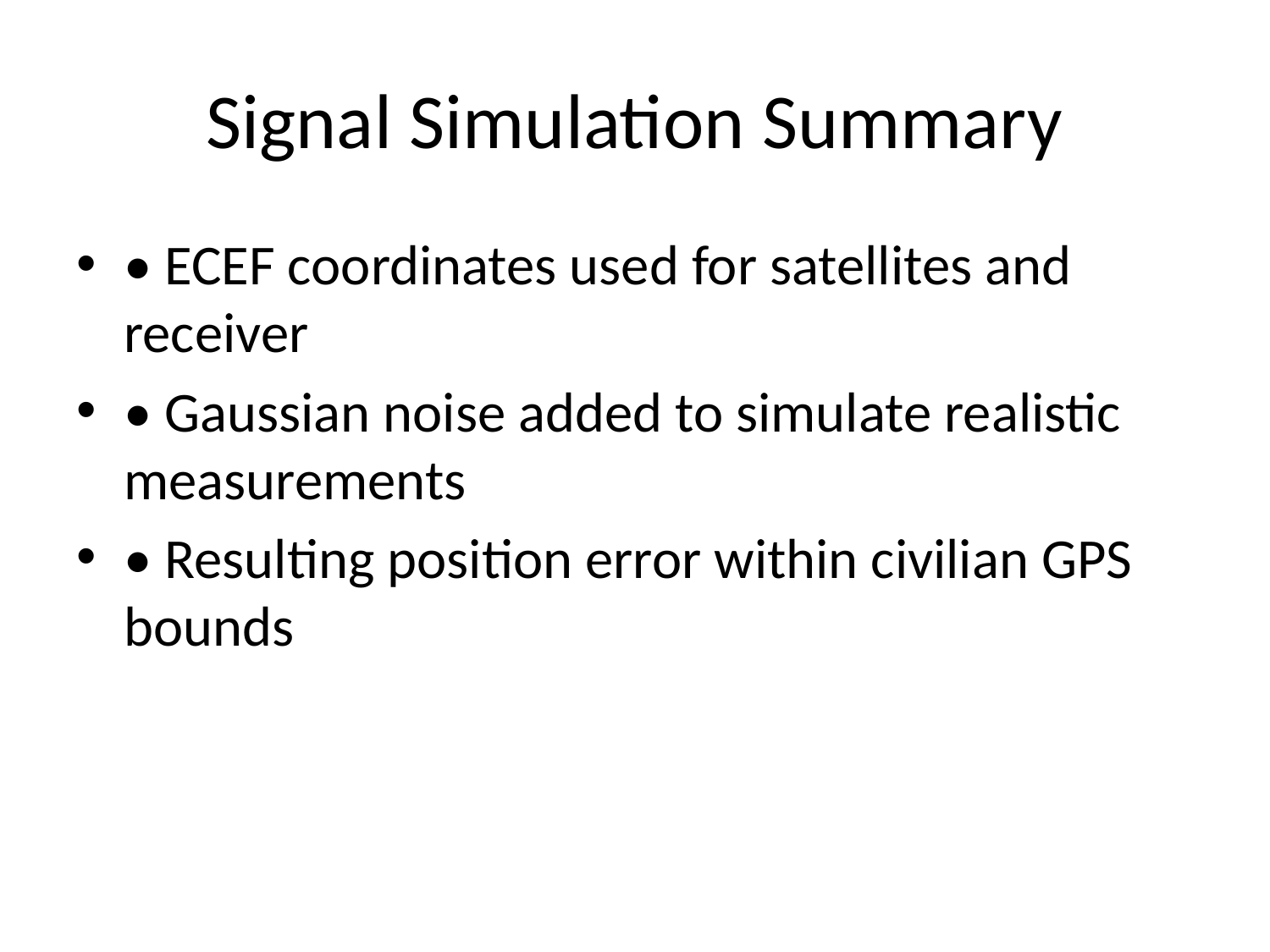

# Signal Simulation Summary
• ECEF coordinates used for satellites and receiver
• Gaussian noise added to simulate realistic measurements
• Resulting position error within civilian GPS bounds